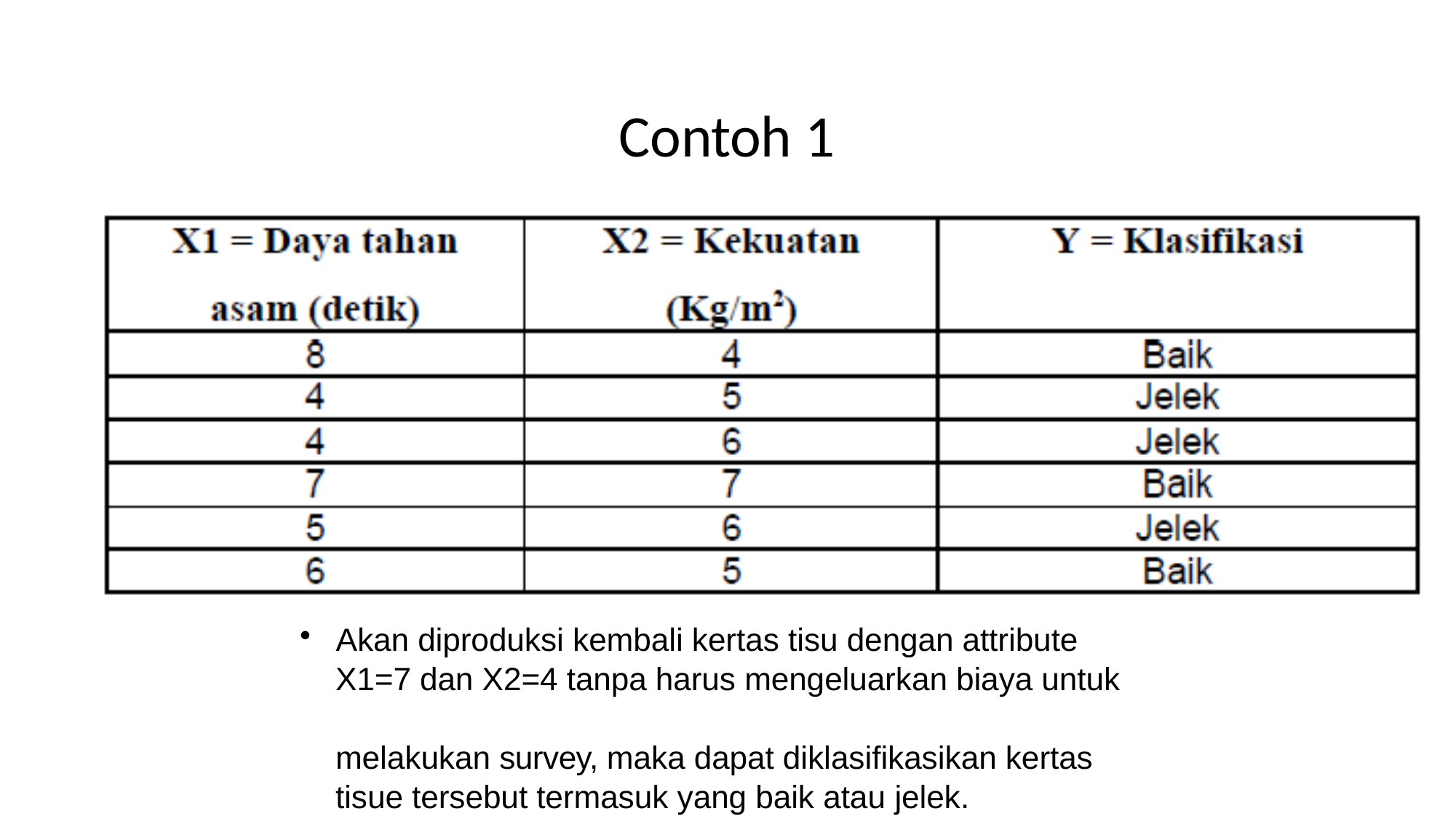

# Contoh 1

Akan diproduksi kembali kertas tisu dengan attribute
    X1=7 dan X2=4 tanpa harus mengeluarkan biaya untuk
    melakukan survey, maka dapat diklasifikasikan kertas
    tisue tersebut termasuk yang baik atau jelek.